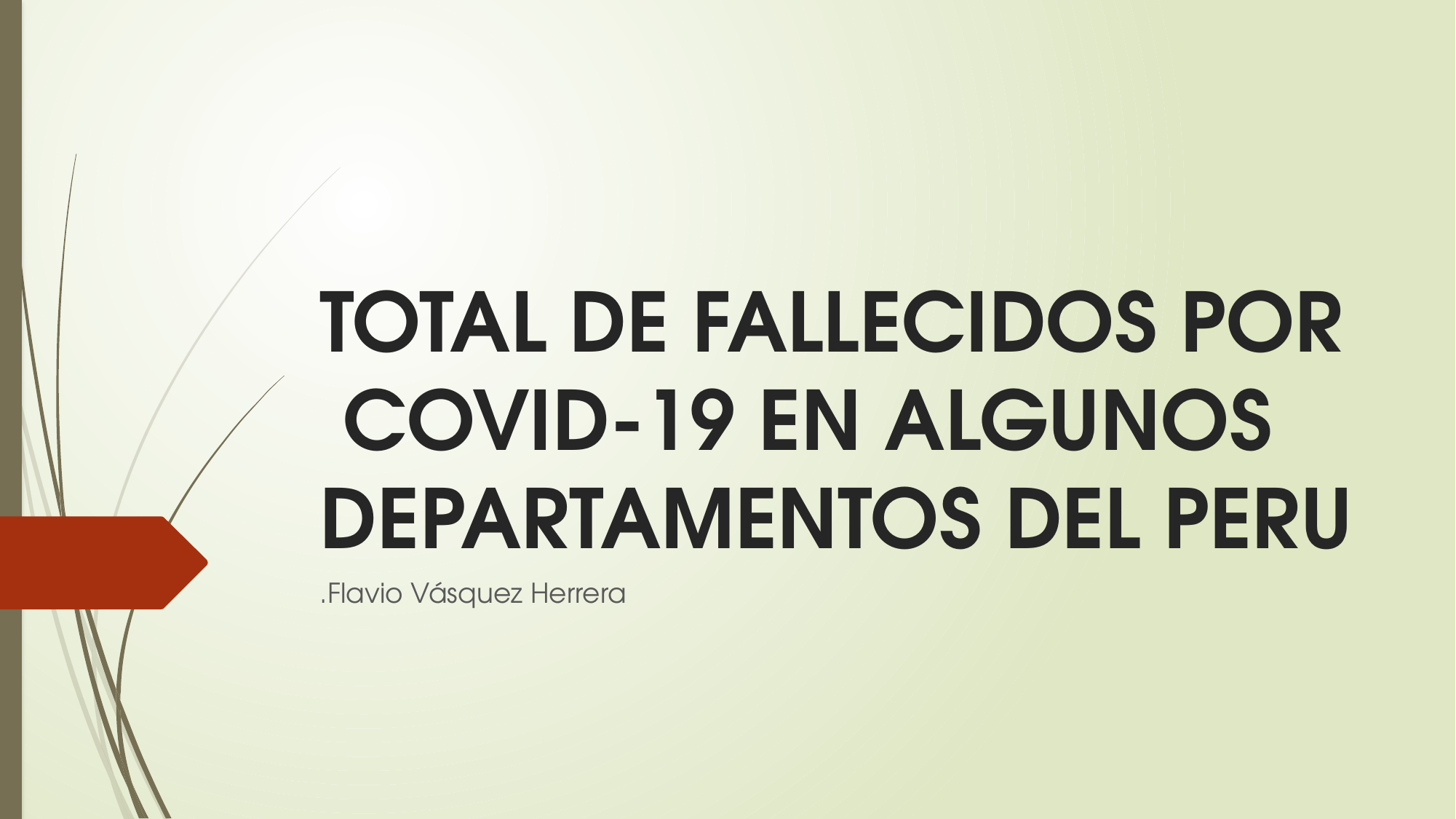

# TOTAL DE FALLECIDOS POR  COVID-19 EN ALGUNOS DEPARTAMENTOS DEL PERU
.Flavio Vásquez Herrera